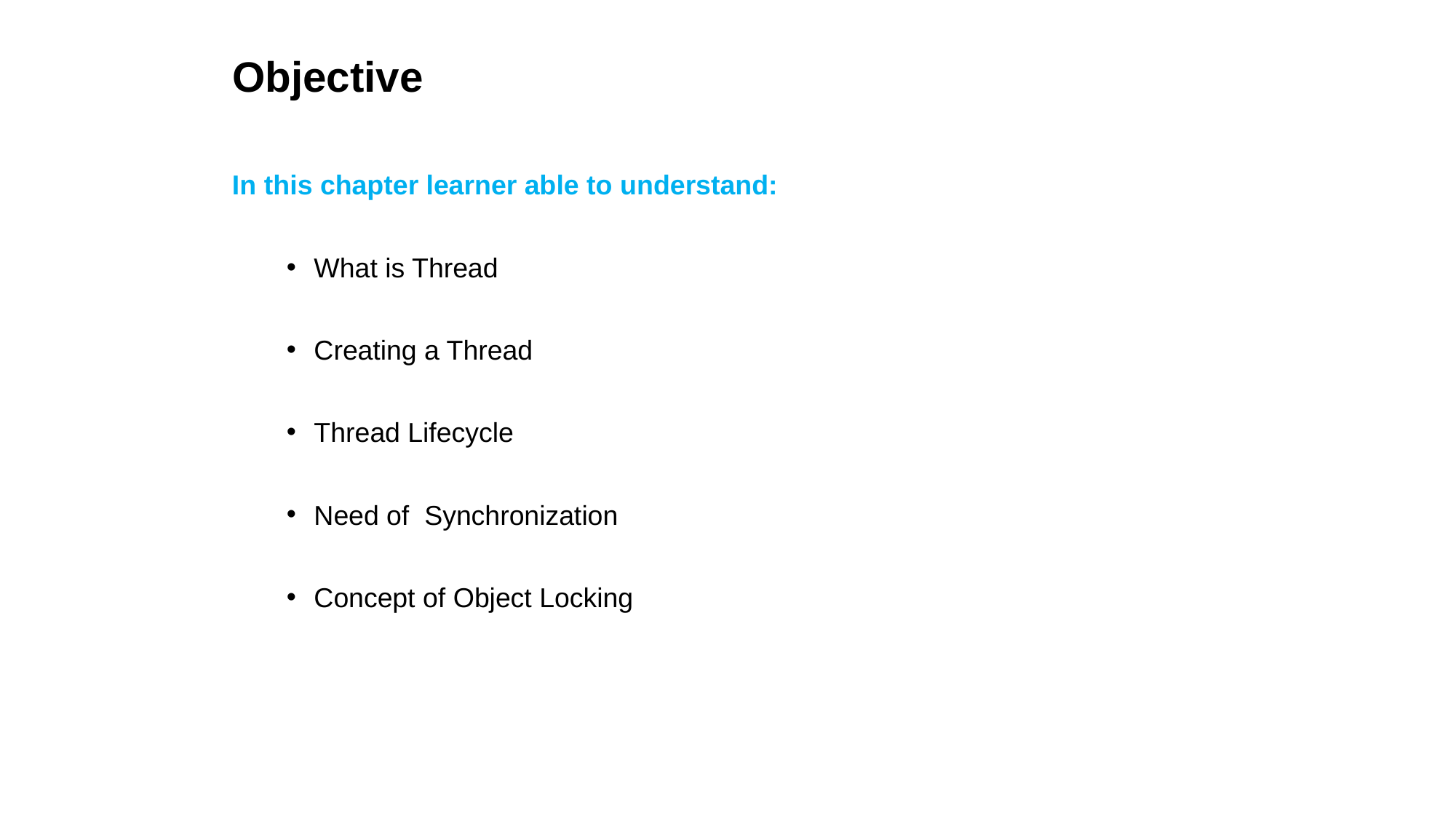

# Objective
In this chapter learner able to understand:
What is Thread
Creating a Thread
Thread Lifecycle
Need of  Synchronization
Concept of Object Locking